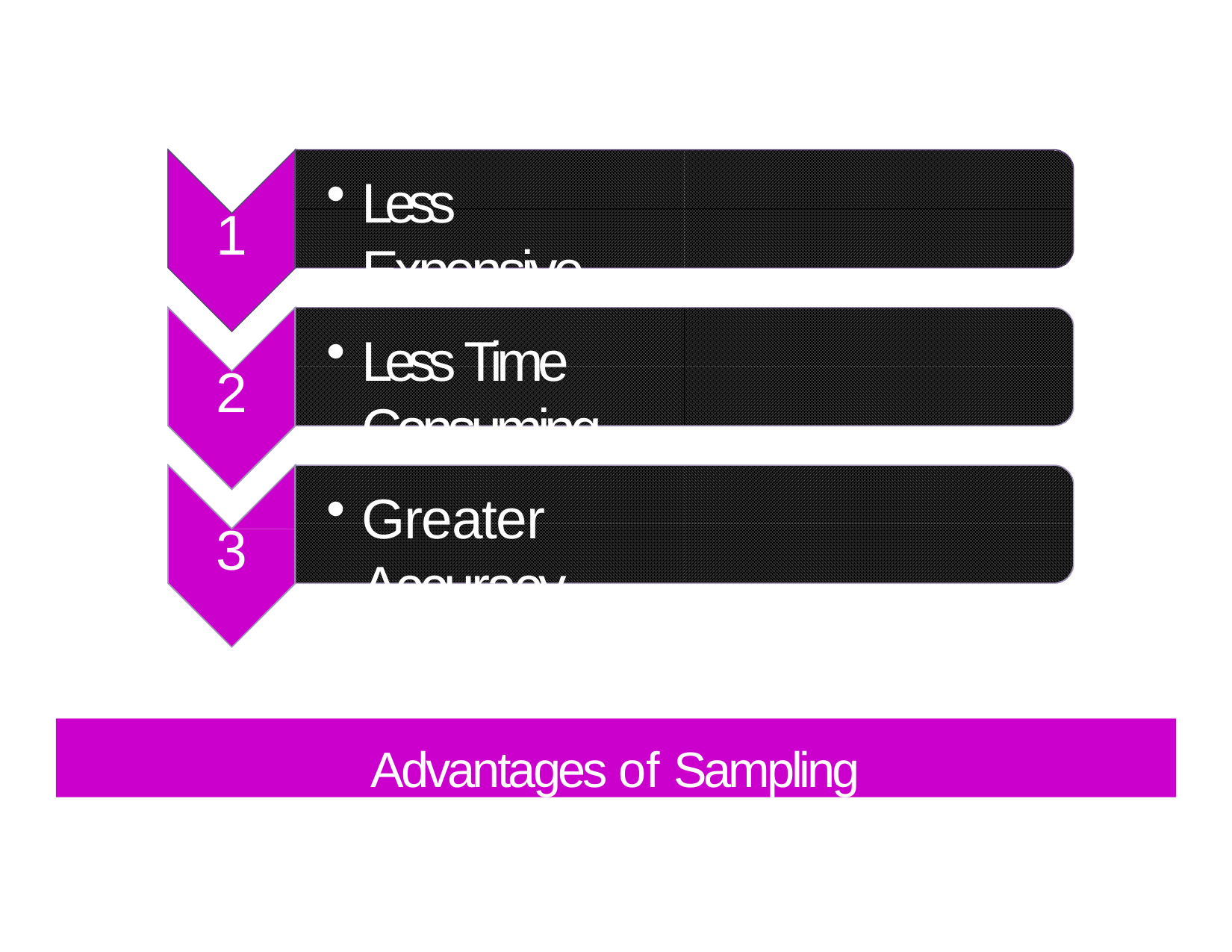

Less Expensive
1

Less Time Consuming
2

Greater Accuracy
3
Advantages of Sampling